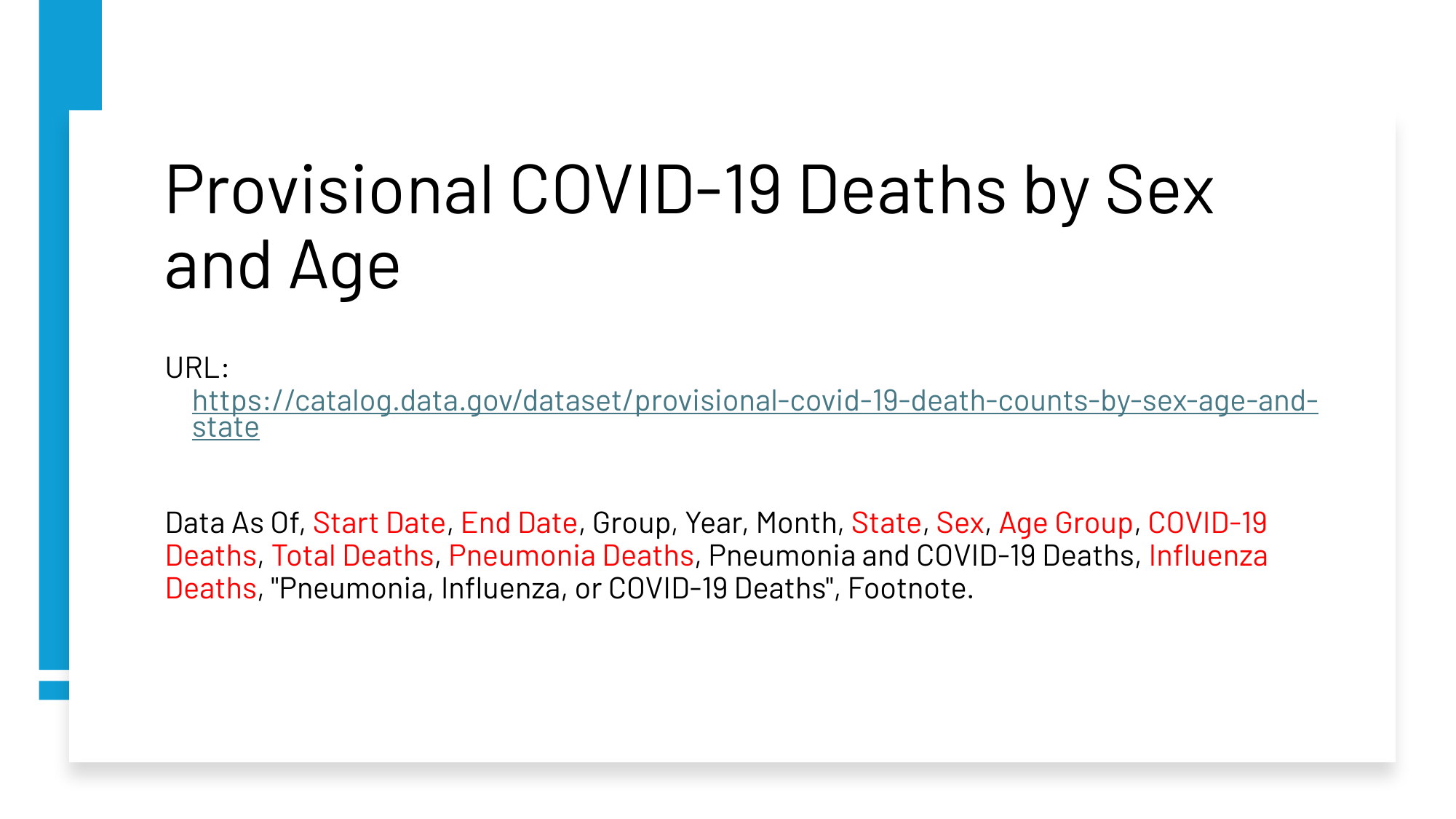

# Provisional COVID-19 Deaths by Sex and Age

URL: https://catalog.data.gov/dataset/provisional-covid-19-death-counts-by-sex-age-and-state

Data As Of, Start Date, End Date, Group, Year, Month, State, Sex, Age Group, COVID-19 Deaths, Total Deaths, Pneumonia Deaths, Pneumonia and COVID-19 Deaths, Influenza Deaths, "Pneumonia, Influenza, or COVID-19 Deaths", Footnote.